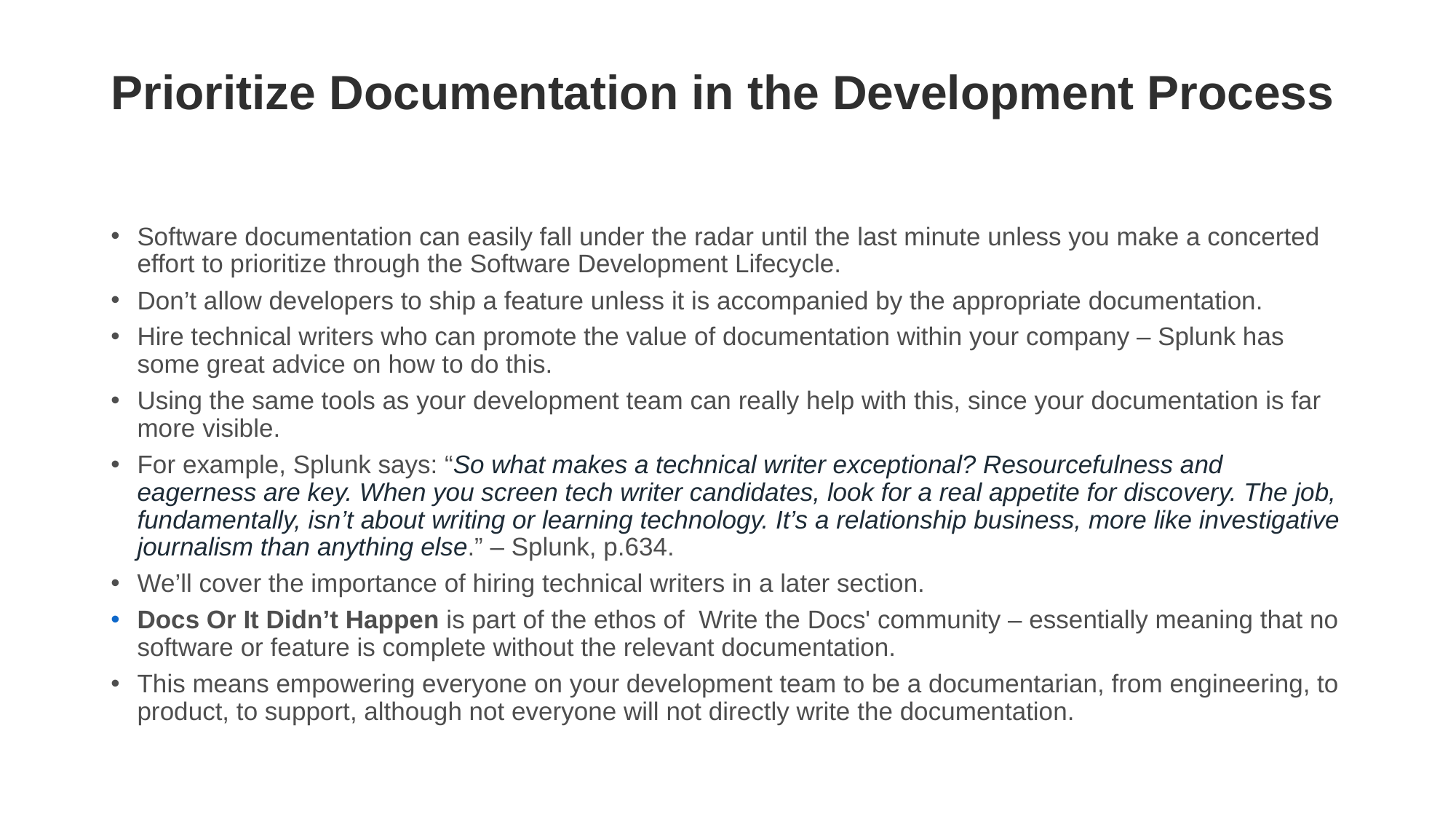

# Prioritize Documentation in the Development Process
Software documentation can easily fall under the radar until the last minute unless you make a concerted effort to prioritize through the Software Development Lifecycle.
Don’t allow developers to ship a feature unless it is accompanied by the appropriate documentation.
Hire technical writers who can promote the value of documentation within your company – Splunk has some great advice on how to do this.
Using the same tools as your development team can really help with this, since your documentation is far more visible.
For example, Splunk says: “So what makes a technical writer exceptional? Resourcefulness and eagerness are key. When you screen tech writer candidates, look for a real appetite for discovery. The job, fundamentally, isn’t about writing or learning technology. It’s a relationship business, more like investigative journalism than anything else.” – Splunk, p.634.
We’ll cover the importance of hiring technical writers in a later section.
Docs Or It Didn’t Happen is part of the ethos of  Write the Docs' community – essentially meaning that no software or feature is complete without the relevant documentation.
This means empowering everyone on your development team to be a documentarian, from engineering, to product, to support, although not everyone will not directly write the documentation.